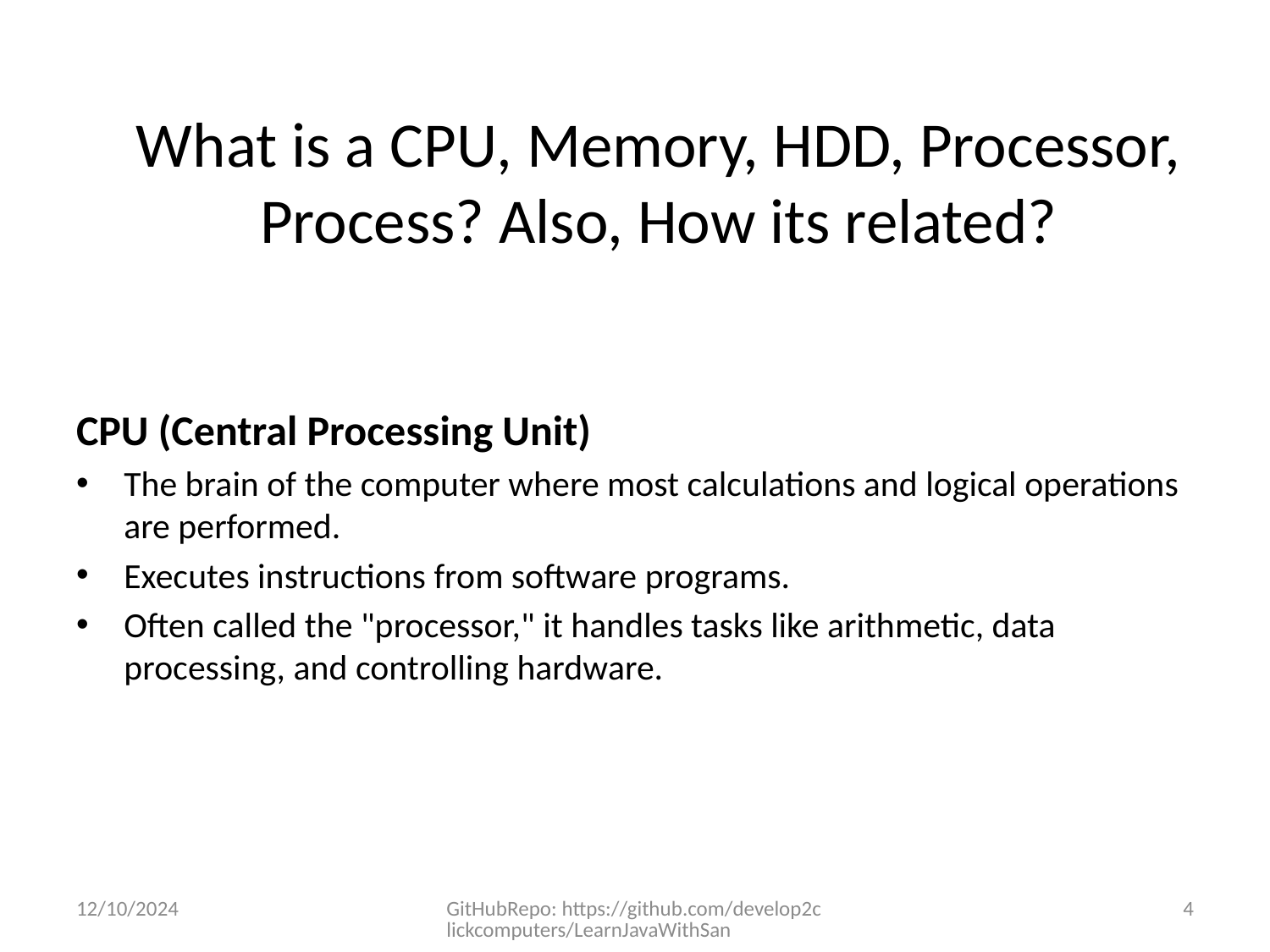

# What is a CPU, Memory, HDD, Processor, Process? Also, How its related?

CPU (Central Processing Unit)
The brain of the computer where most calculations and logical operations are performed.
Executes instructions from software programs.
Often called the "processor," it handles tasks like arithmetic, data processing, and controlling hardware.

12/10/2024
GitHubRepo: https://github.com/develop2clickcomputers/LearnJavaWithSan
4